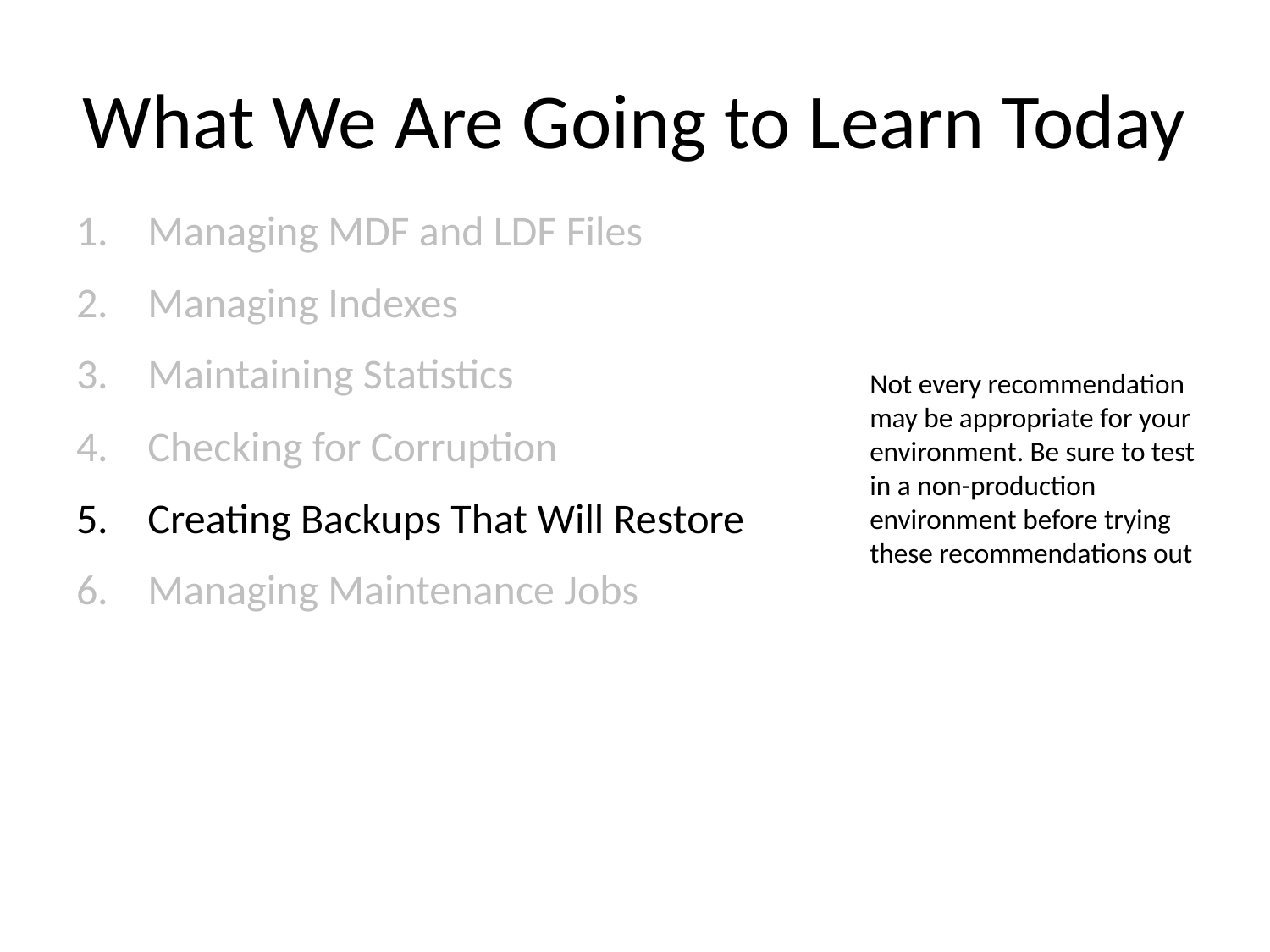

# What We Are Going to Learn Today
Managing MDF and LDF Files
Managing Indexes
Maintaining Statistics
Checking for Corruption
Creating Backups That Will Restore
Managing Maintenance Jobs
Not every recommendation may be appropriate for your environment. Be sure to test in a non-production environment before trying these recommendations out.